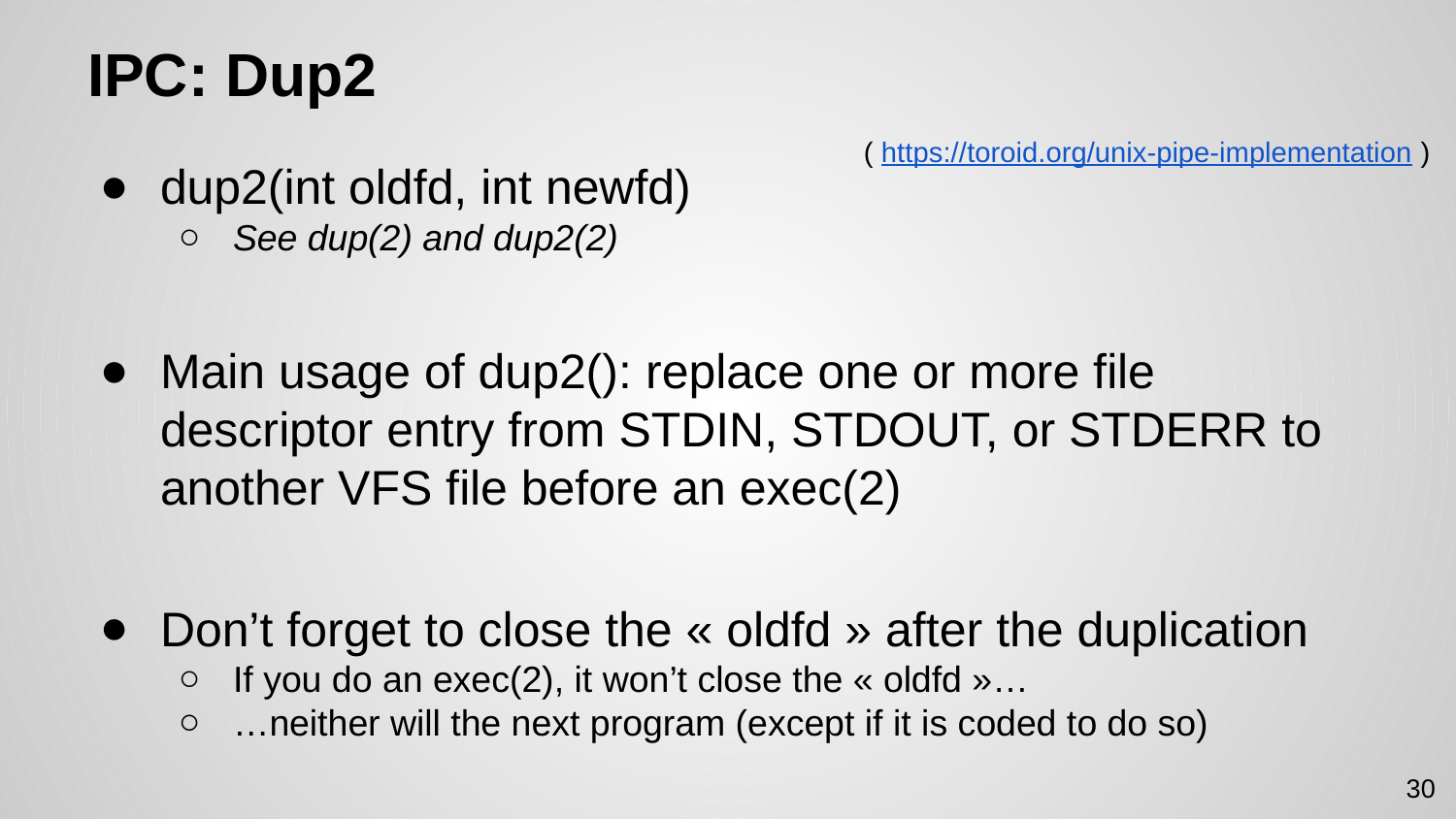

# IPC: Dup2
( https://toroid.org/unix-pipe-implementation )
dup2(int oldfd, int newfd)
See dup(2) and dup2(2)

Main usage of dup2(): replace one or more file descriptor entry from STDIN, STDOUT, or STDERR to another VFS file before an exec(2)

Don’t forget to close the « oldfd » after the duplication
If you do an exec(2), it won’t close the « oldfd »…
…neither will the next program (except if it is coded to do so)
30